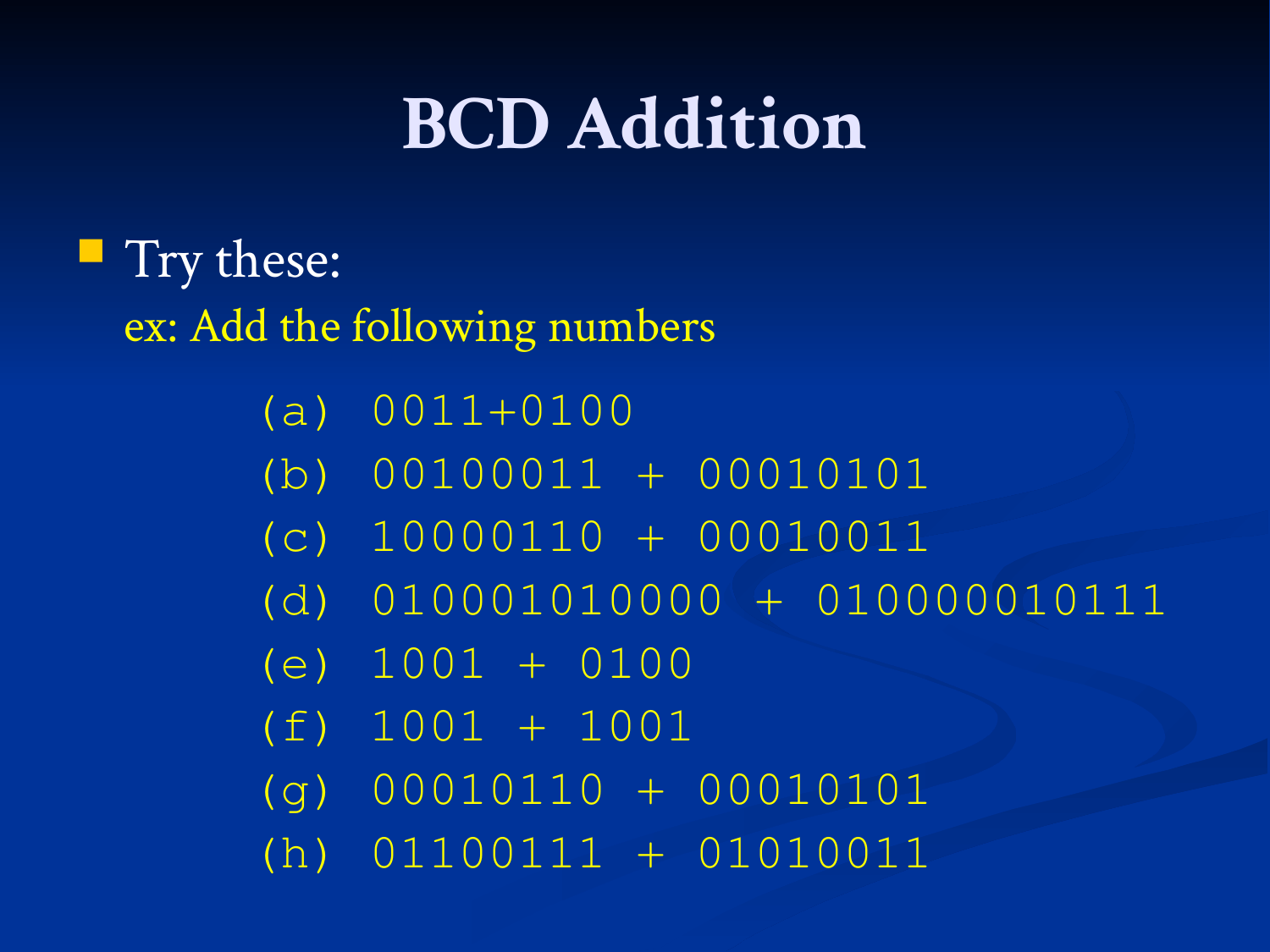

# BCD Addition
Try these:
	ex: Add the following numbers

		(a) 0011+0100
		(b) 00100011 + 00010101
		(c) 10000110 + 00010011
		(d) 010001010000 + 010000010111
		(e) 1001 + 0100
		(f) 1001 + 1001
		(g) 00010110 + 00010101
		(h) 01100111 + 01010011